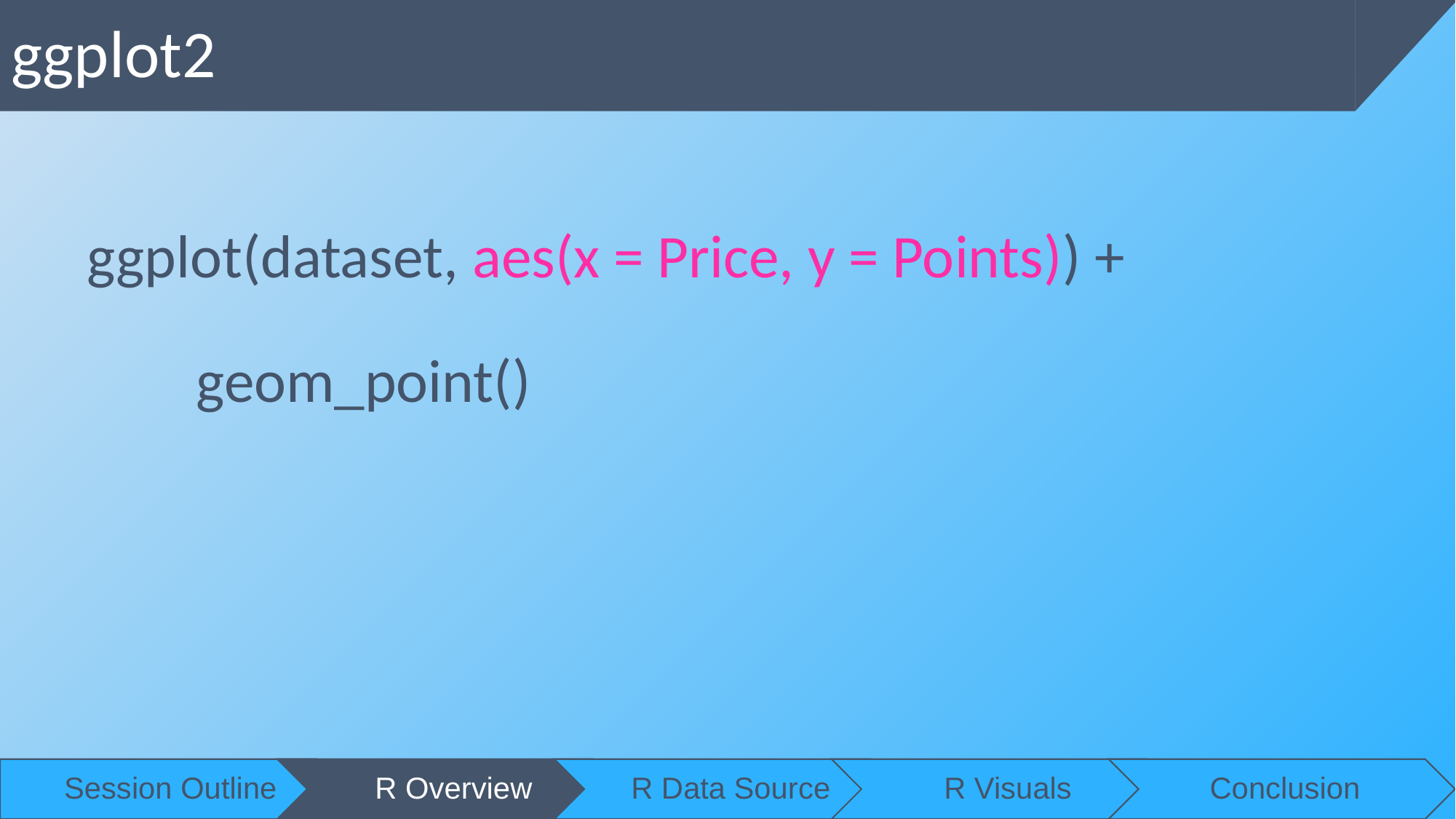

ggplot2
ggplot(dataset, aes(x = Price, y = Points)) +
	geom_point()
Session Outline
R Overview
R Data Source
R Visuals
Conclusion
4/15/2024
10